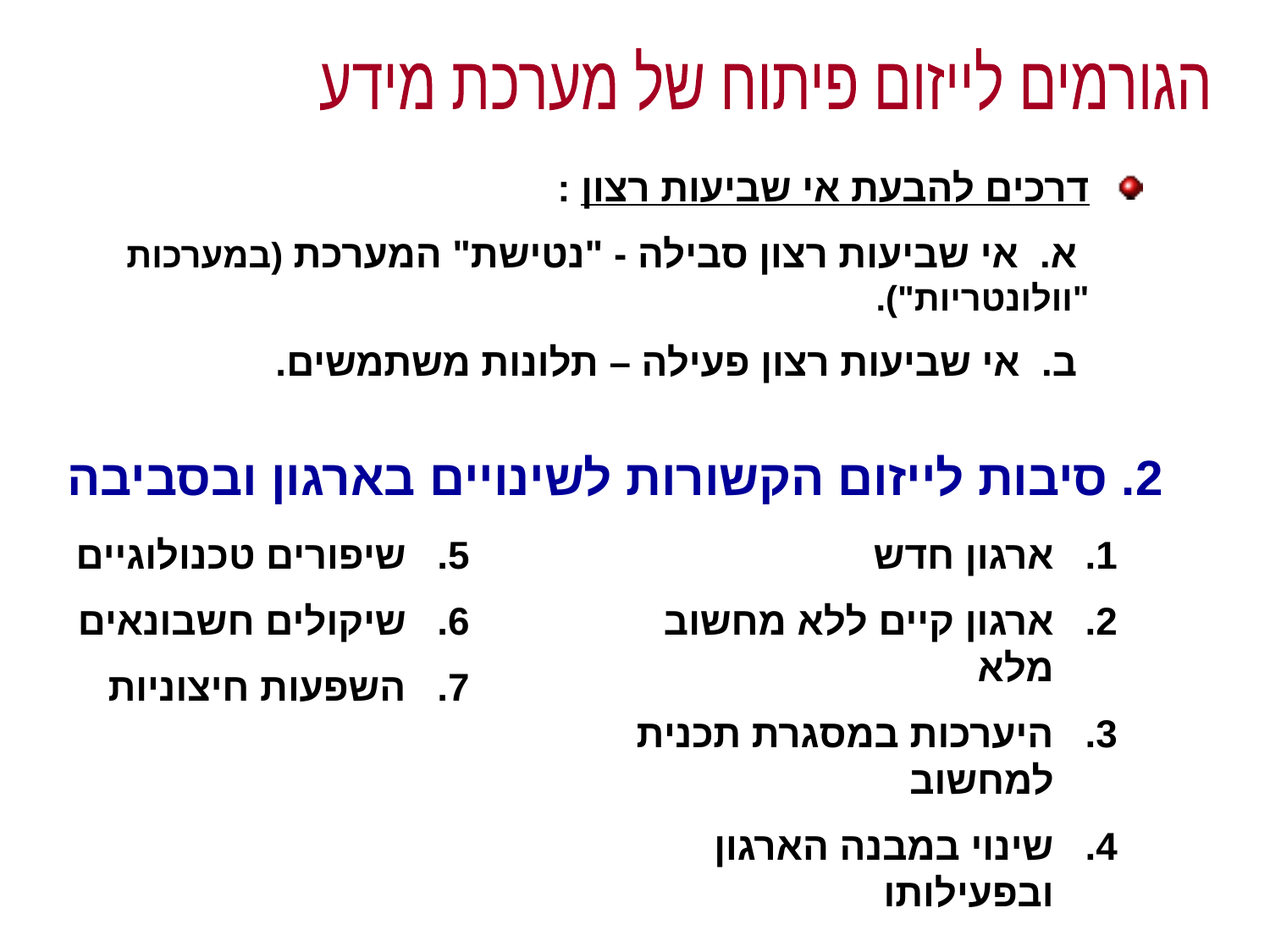

הגורמים לייזום פיתוח של מערכת מידע
דרכים להבעת אי שביעות רצון :
      א.  אי שביעות רצון סבילה - "נטישת" המערכת (במערכות "וולונטריות").
      ב.  אי שביעות רצון פעילה – תלונות משתמשים.
2. סיבות לייזום הקשורות לשינויים בארגון ובסביבה
שיפורים טכנולוגיים
שיקולים חשבונאים
השפעות חיצוניות
ארגון חדש
ארגון קיים ללא מחשוב מלא
היערכות במסגרת תכנית למחשוב
שינוי במבנה הארגון ובפעילותו